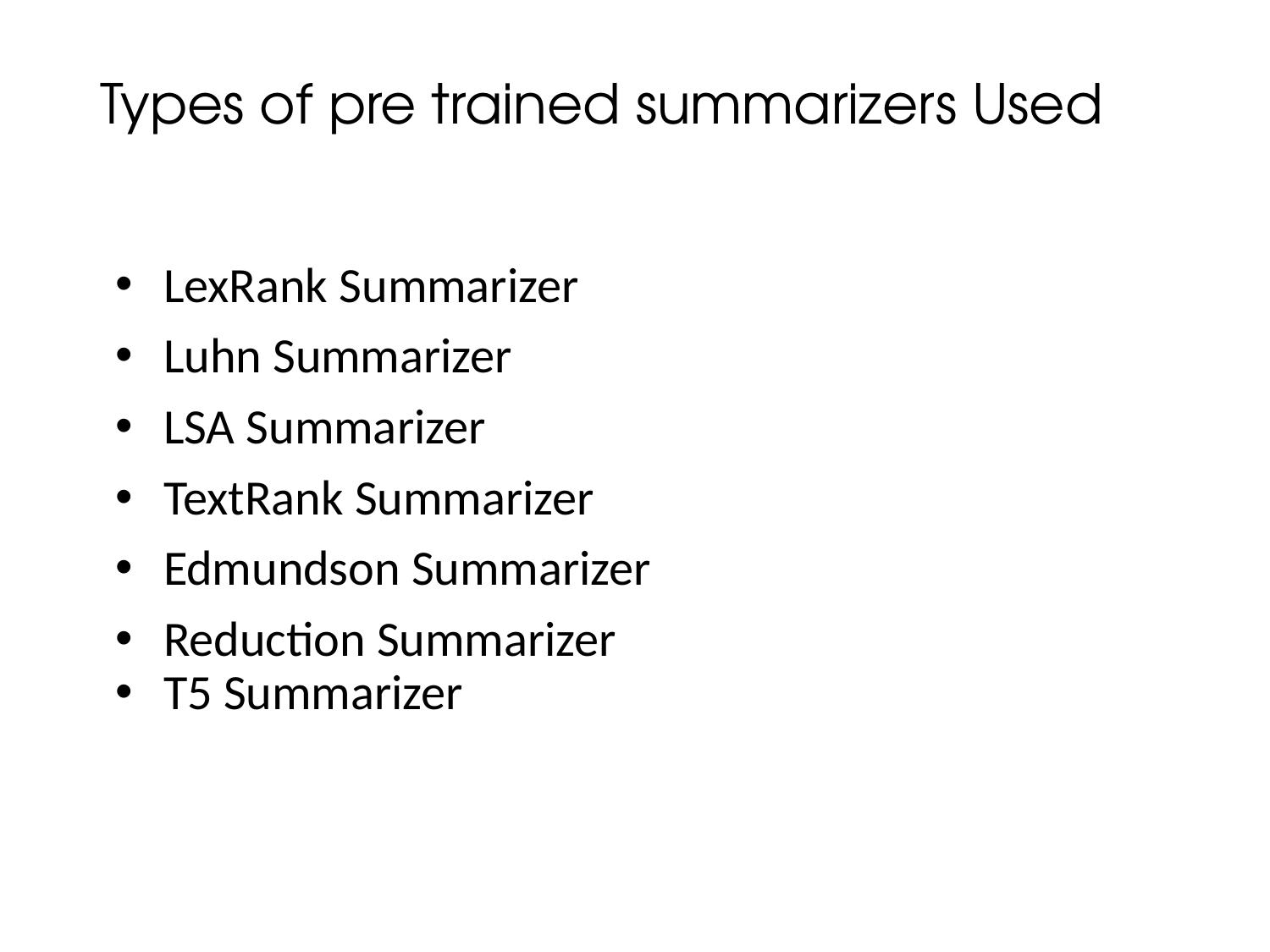

# Types of pre trained summarizers Used
LexRank Summarizer
Luhn Summarizer
LSA Summarizer
TextRank Summarizer
Edmundson Summarizer
Reduction Summarizer
T5 Summarizer